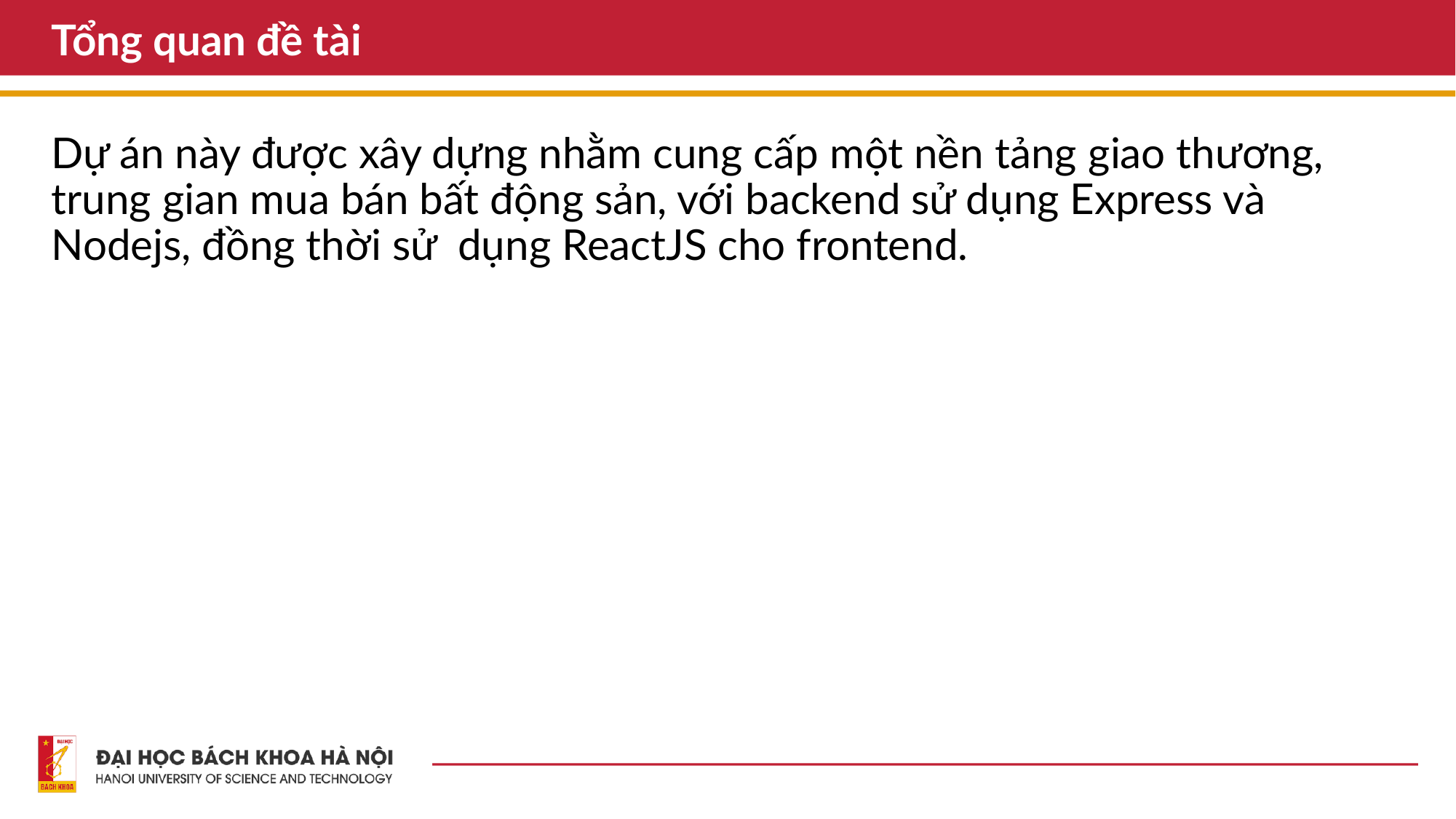

# Tổng quan đề tài
Dự án này được xây dựng nhằm cung cấp một nền tảng giao thương, trung gian mua bán bất động sản, với backend sử dụng Express và Nodejs, đồng thời sử  dụng ReactJS cho frontend.